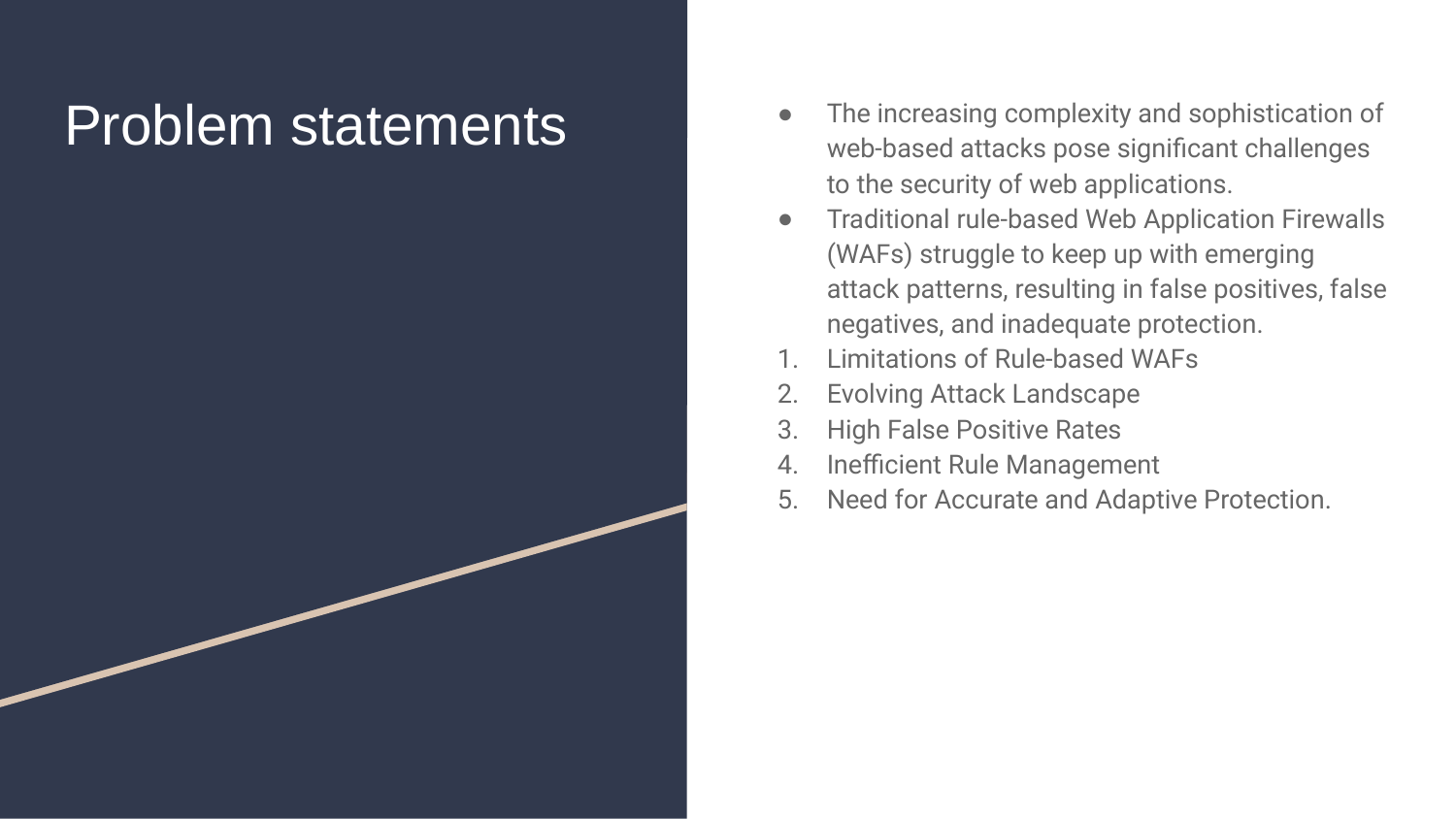

# Problem statements
The increasing complexity and sophistication of web-based attacks pose significant challenges to the security of web applications.
Traditional rule-based Web Application Firewalls (WAFs) struggle to keep up with emerging attack patterns, resulting in false positives, false negatives, and inadequate protection.
Limitations of Rule-based WAFs
Evolving Attack Landscape
High False Positive Rates
Inefficient Rule Management
Need for Accurate and Adaptive Protection.